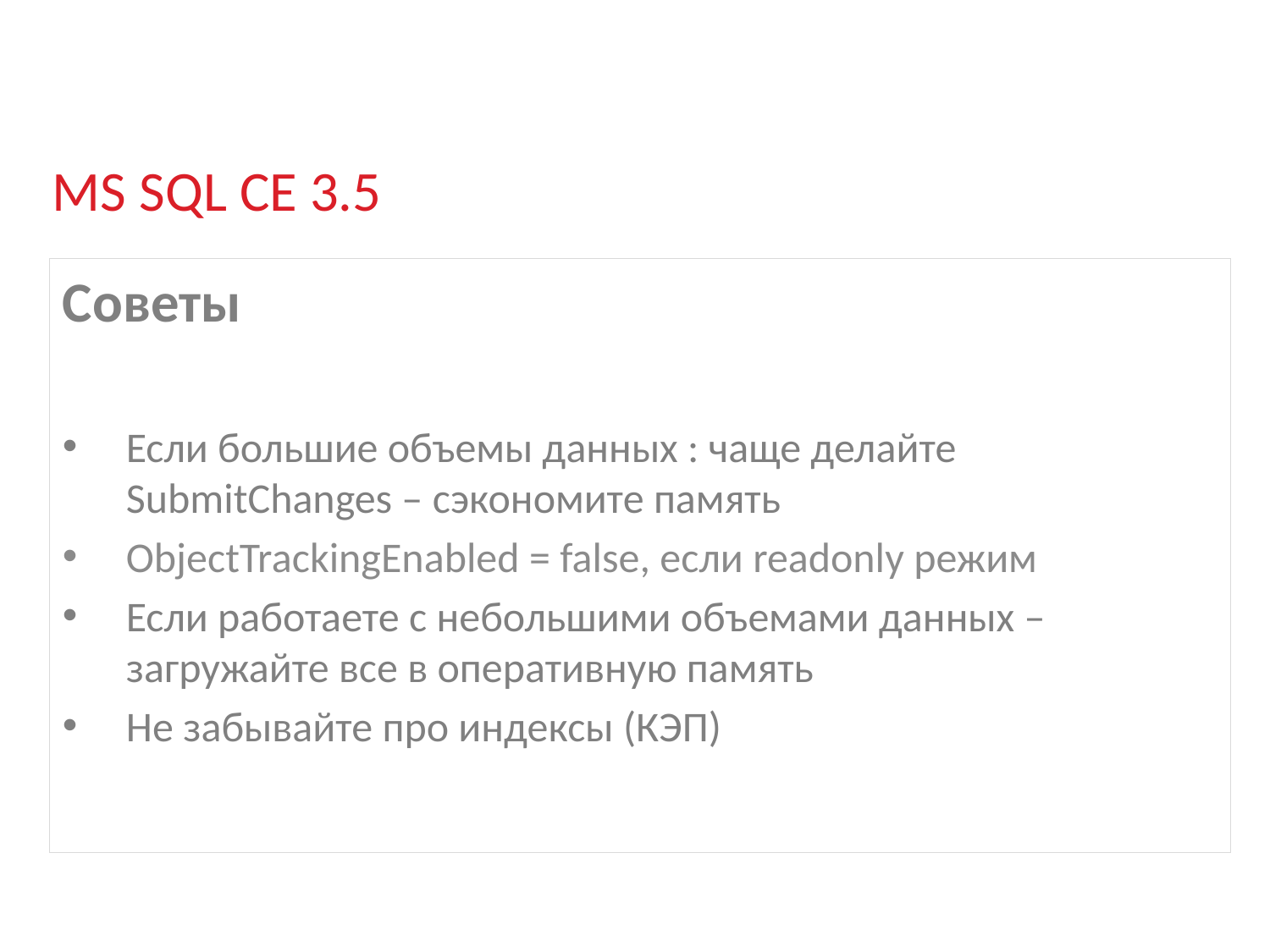

# MS SQL CE 3.5
Советы

Если большие объемы данных : чаще делайте SubmitChanges – сэкономите память
ObjectTrackingEnabled = false, если readonly режим
Если работаете с небольшими объемами данных – загружайте все в оперативную память
Не забывайте про индексы (КЭП)